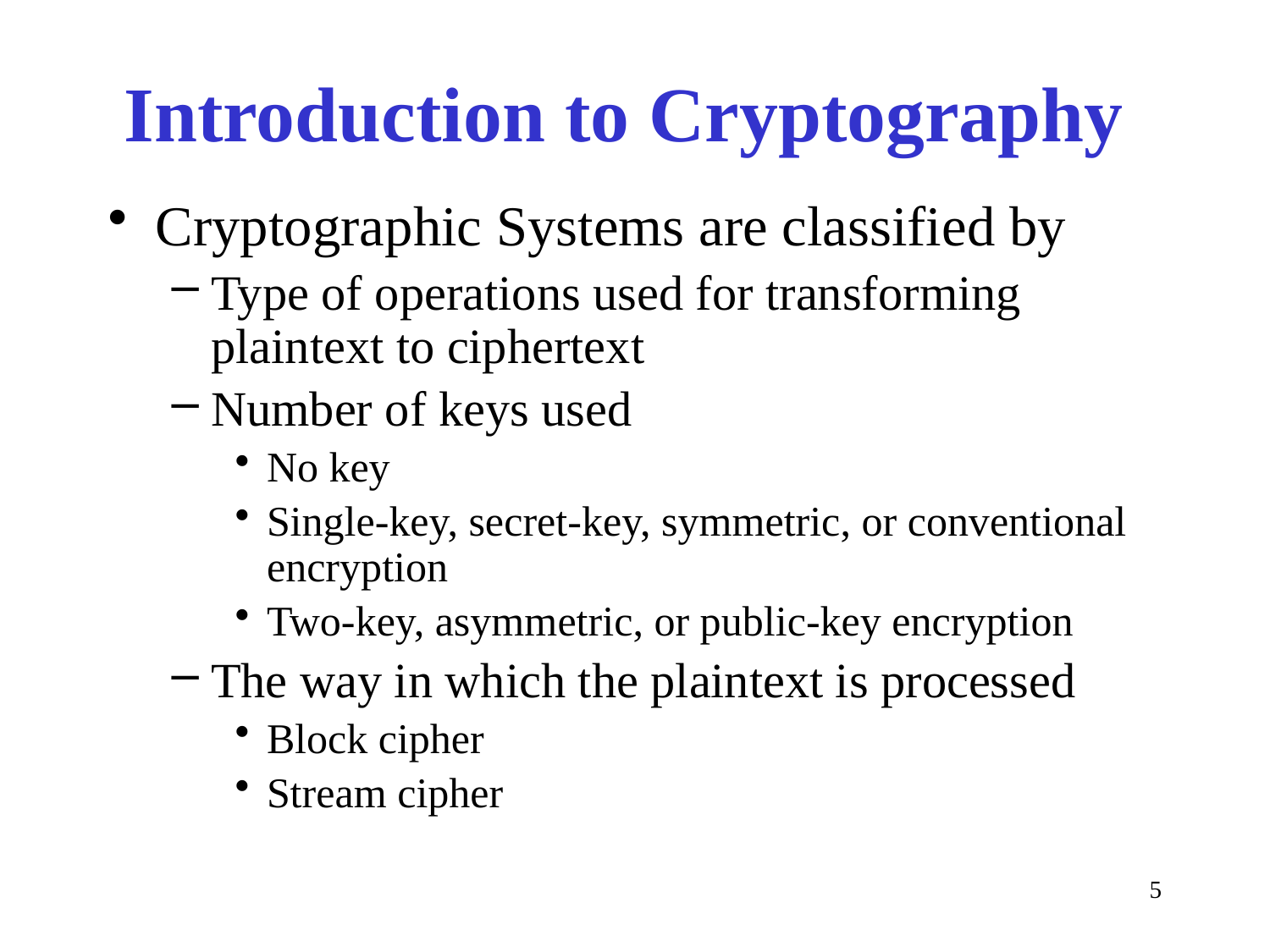

# Introduction to Cryptography
Cryptographic Systems are classified by
Type of operations used for transforming plaintext to ciphertext
Number of keys used
No key
Single-key, secret-key, symmetric, or conventional encryption
Two-key, asymmetric, or public-key encryption
The way in which the plaintext is processed
Block cipher
Stream cipher

5